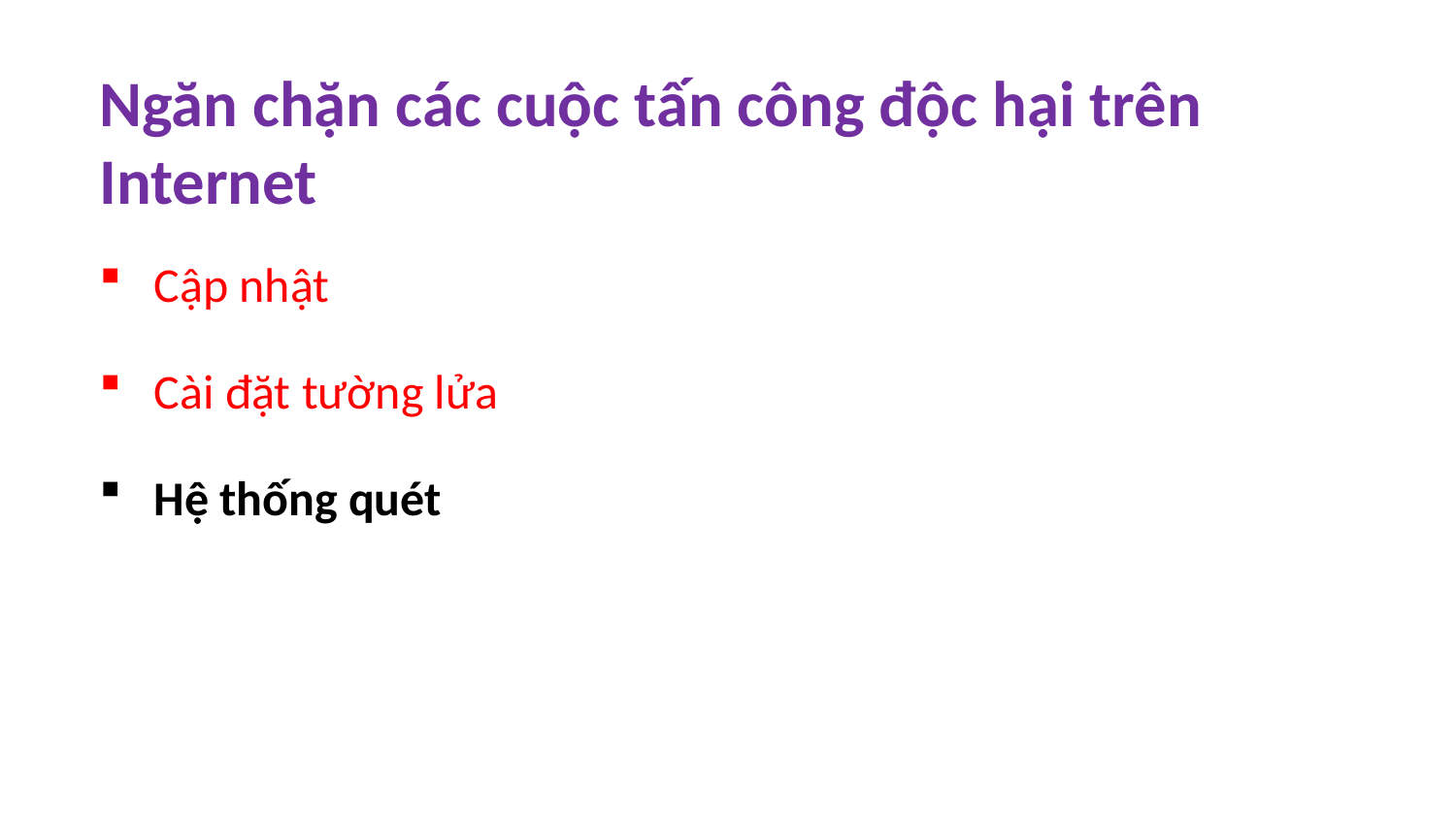

Ngăn chặn các cuộc tấn công độc hại trên Internet

Cập nhật
Cài đặt tường lửa
Hệ thống quét